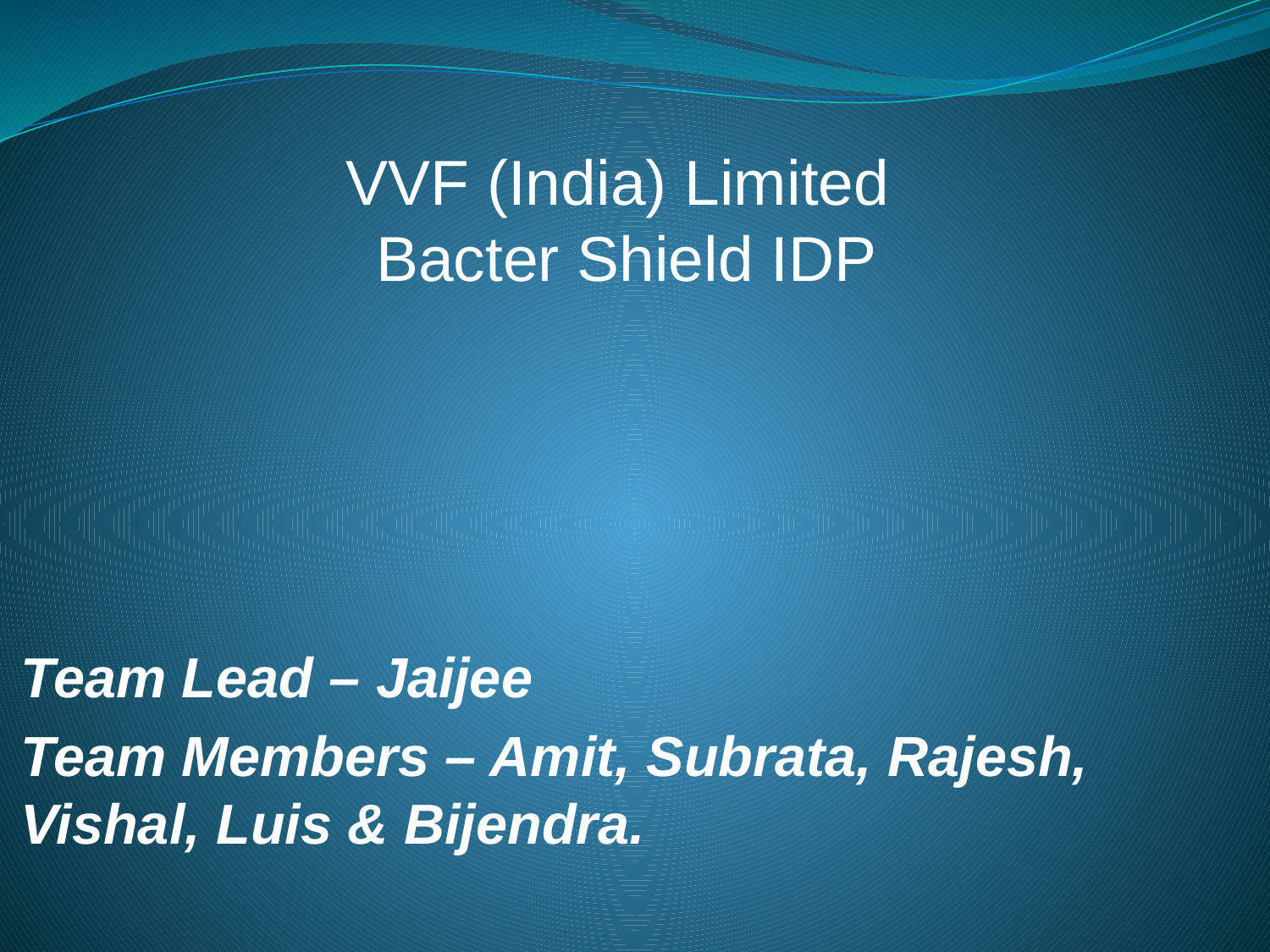

# VVF (India) Limited Bacter Shield IDP
Team Lead – Jaijee
Team Members – Amit, Subrata, Rajesh, Vishal, Luis & Bijendra.